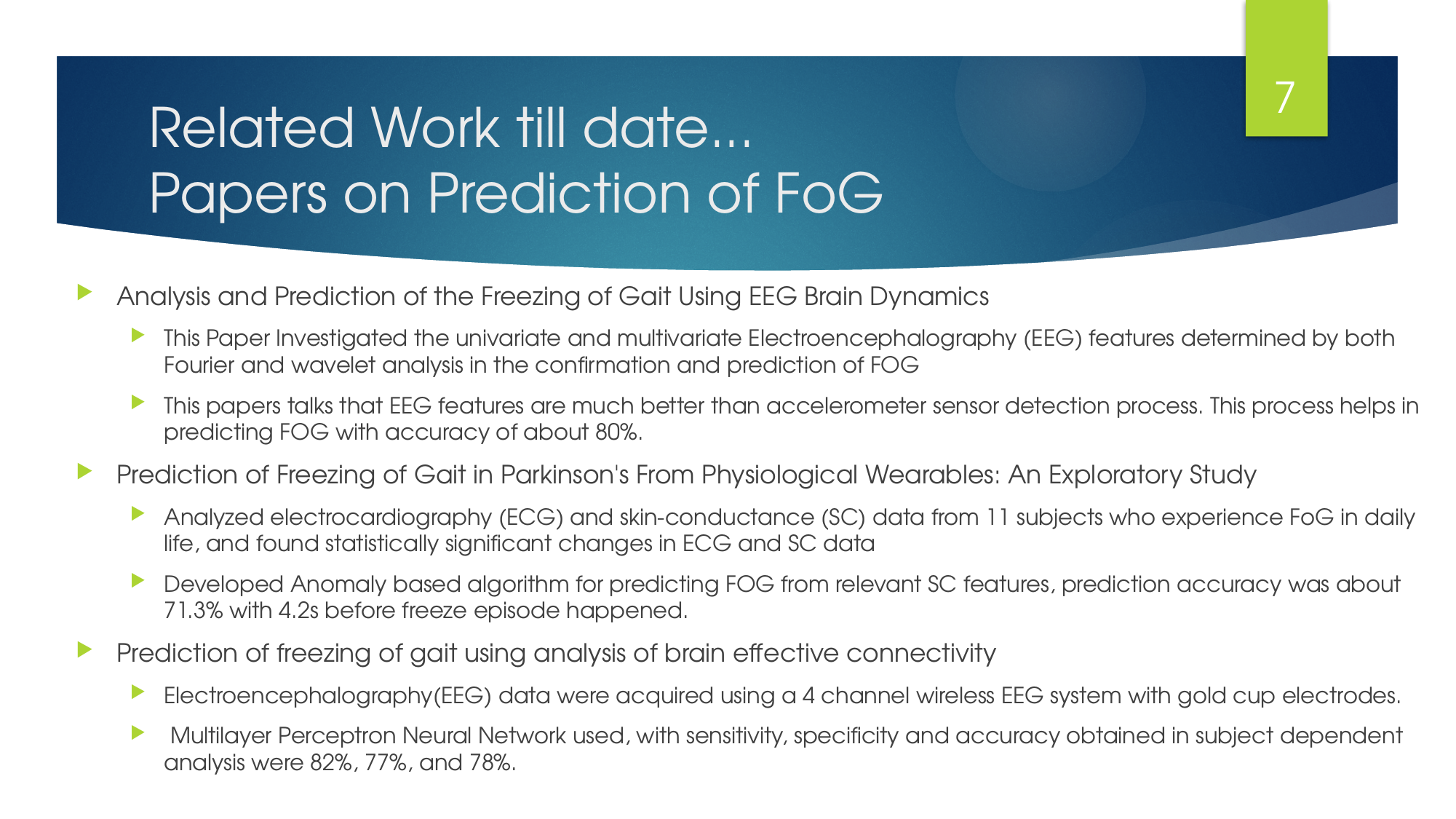

7
# Related Work till date... Papers on Prediction of FoG
Analysis and Prediction of the Freezing of Gait Using EEG Brain Dynamics
This Paper Investigated the univariate and multivariate Electroencephalography (EEG) features determined by both Fourier and wavelet analysis in the confirmation and prediction of FOG
This papers talks that EEG features are much better than accelerometer sensor detection process. This process helps in predicting FOG with accuracy of about 80%.
Prediction of Freezing of Gait in Parkinson's From Physiological Wearables: An Exploratory Study
Analyzed electrocardiography (ECG) and skin-conductance (SC) data from 11 subjects who experience FoG in daily life, and found statistically significant changes in ECG and SC data
Developed Anomaly based algorithm for predicting FOG from relevant SC features, prediction accuracy was about 71.3% with 4.2s before freeze episode happened.
Prediction of freezing of gait using analysis of brain effective connectivity
Electroencephalography(EEG) data were acquired using a 4 channel wireless EEG system with gold cup electrodes.
 Multilayer Perceptron Neural Network used, with sensitivity, specificity and accuracy obtained in subject dependent analysis were 82%, 77%, and 78%.